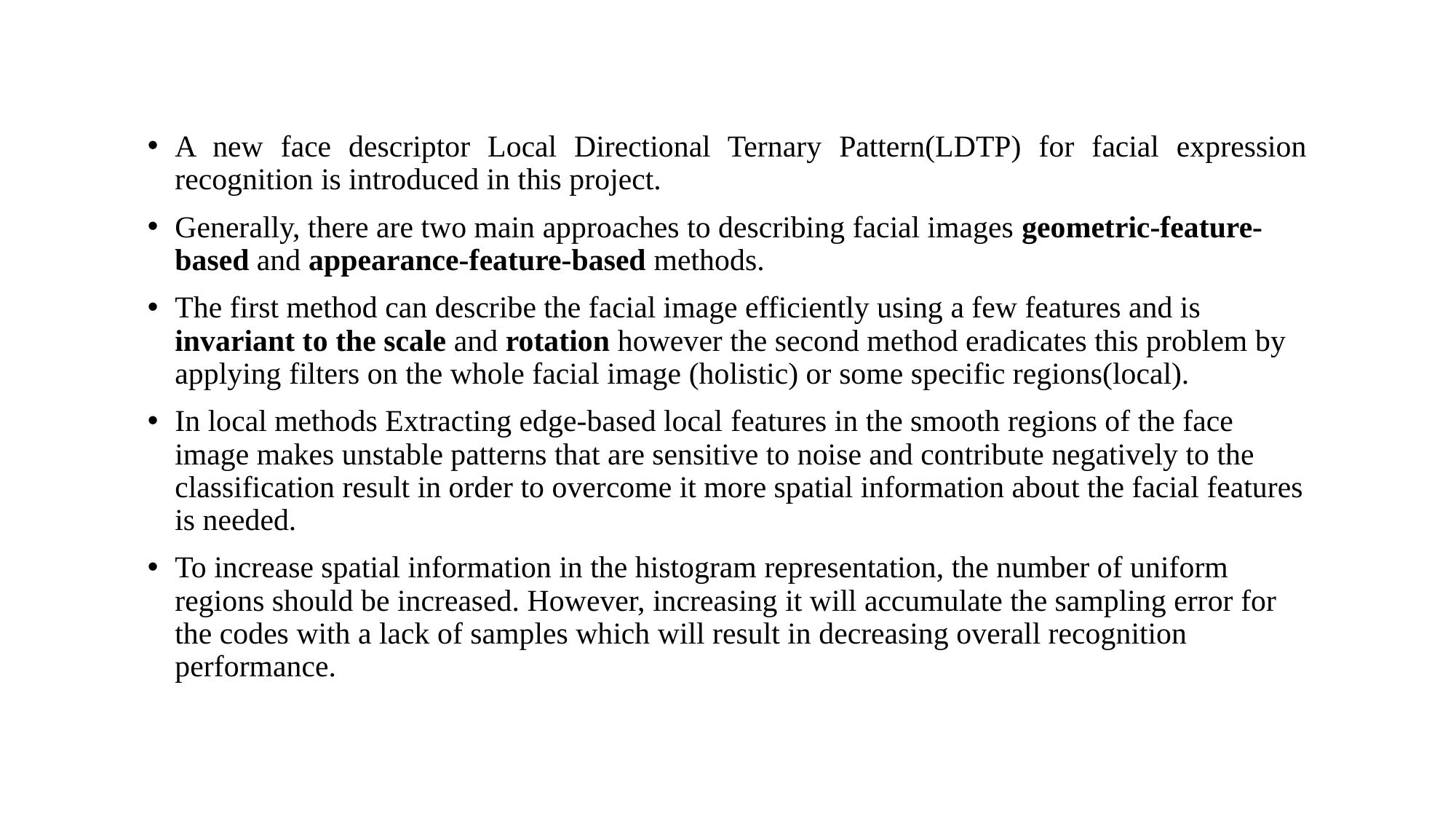

A new face descriptor Local Directional Ternary Pattern(LDTP) for facial expression recognition is introduced in this project.
Generally, there are two main approaches to describing facial images geometric-feature-based and appearance-feature-based methods.
The first method can describe the facial image efficiently using a few features and is invariant to the scale and rotation however the second method eradicates this problem by applying filters on the whole facial image (holistic) or some specific regions(local).
In local methods Extracting edge-based local features in the smooth regions of the face image makes unstable patterns that are sensitive to noise and contribute negatively to the classification result in order to overcome it more spatial information about the facial features is needed.
To increase spatial information in the histogram representation, the number of uniform regions should be increased. However, increasing it will accumulate the sampling error for the codes with a lack of samples which will result in decreasing overall recognition performance.